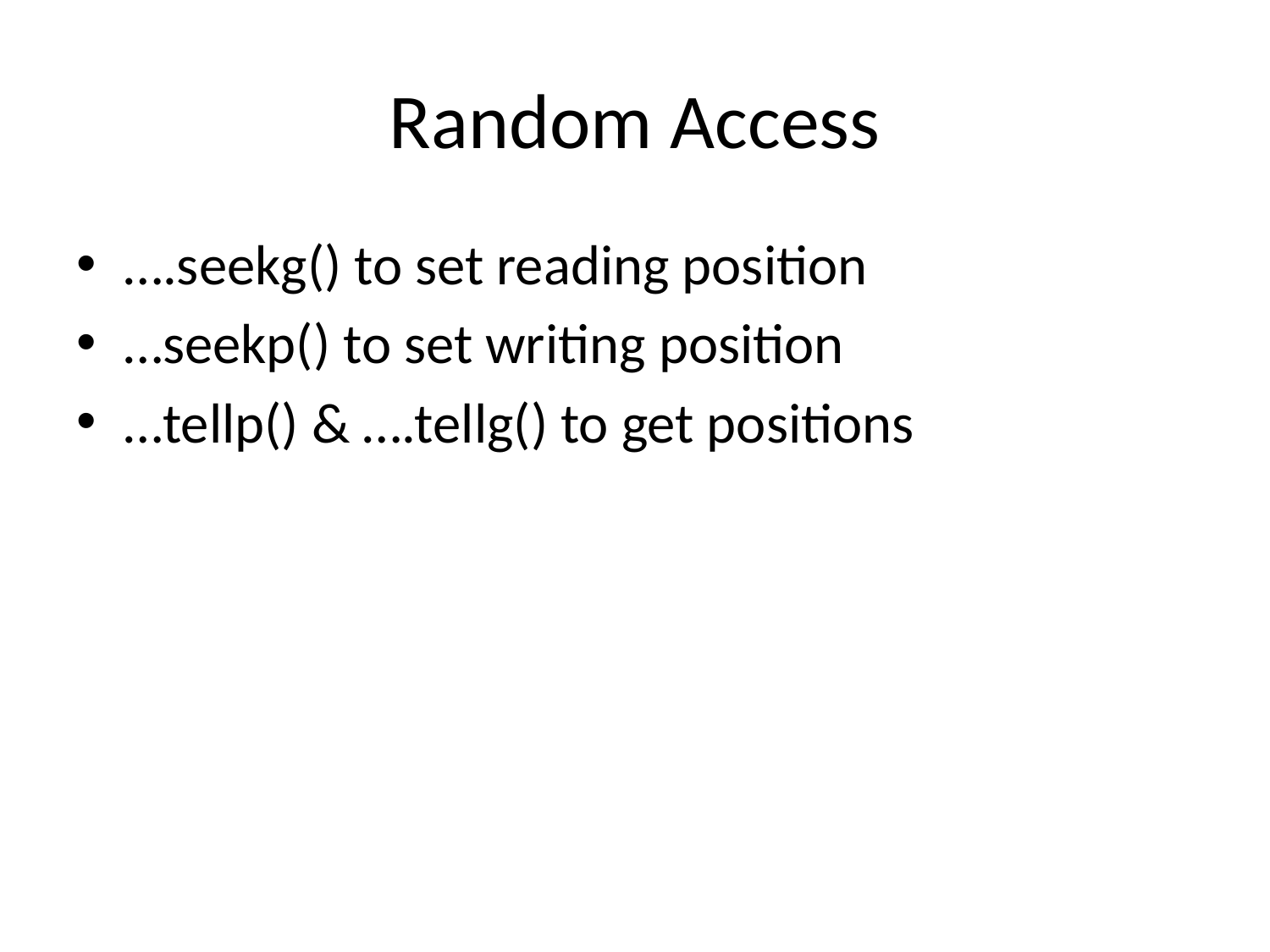

# Random Access
….seekg() to set reading position
…seekp() to set writing position
…tellp() & ….tellg() to get positions